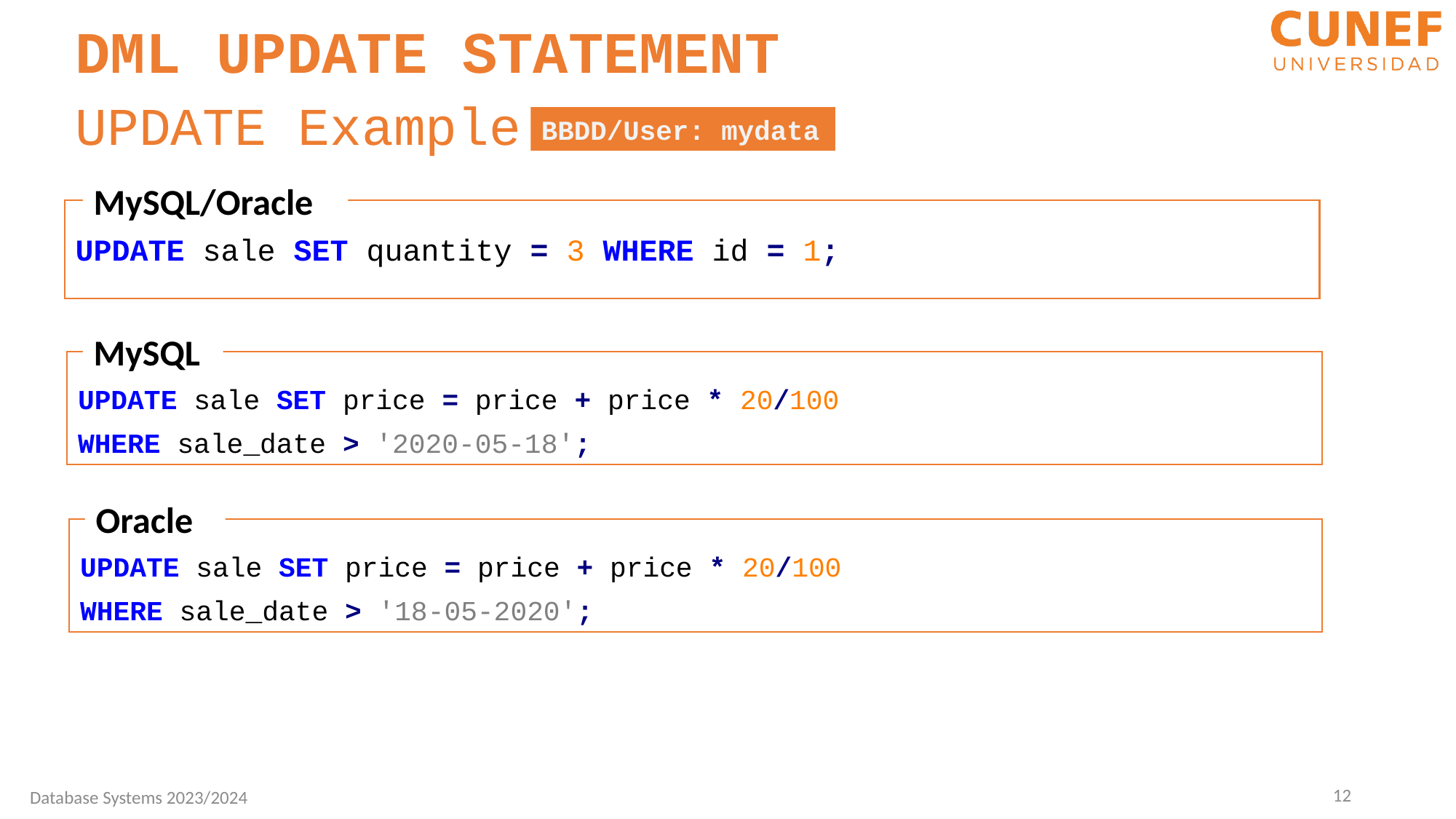

DML UPDATE STATEMENT
UPDATE Example
BBDD/User: mydata
MySQL/Oracle
UPDATE sale SET quantity = 3 WHERE id = 1;
MySQL
UPDATE sale SET price = price + price * 20/100
WHERE sale_date > '2020-05-18';
Oracle
UPDATE sale SET price = price + price * 20/100
WHERE sale_date > '18-05-2020';
12
Database Systems 2023/2024